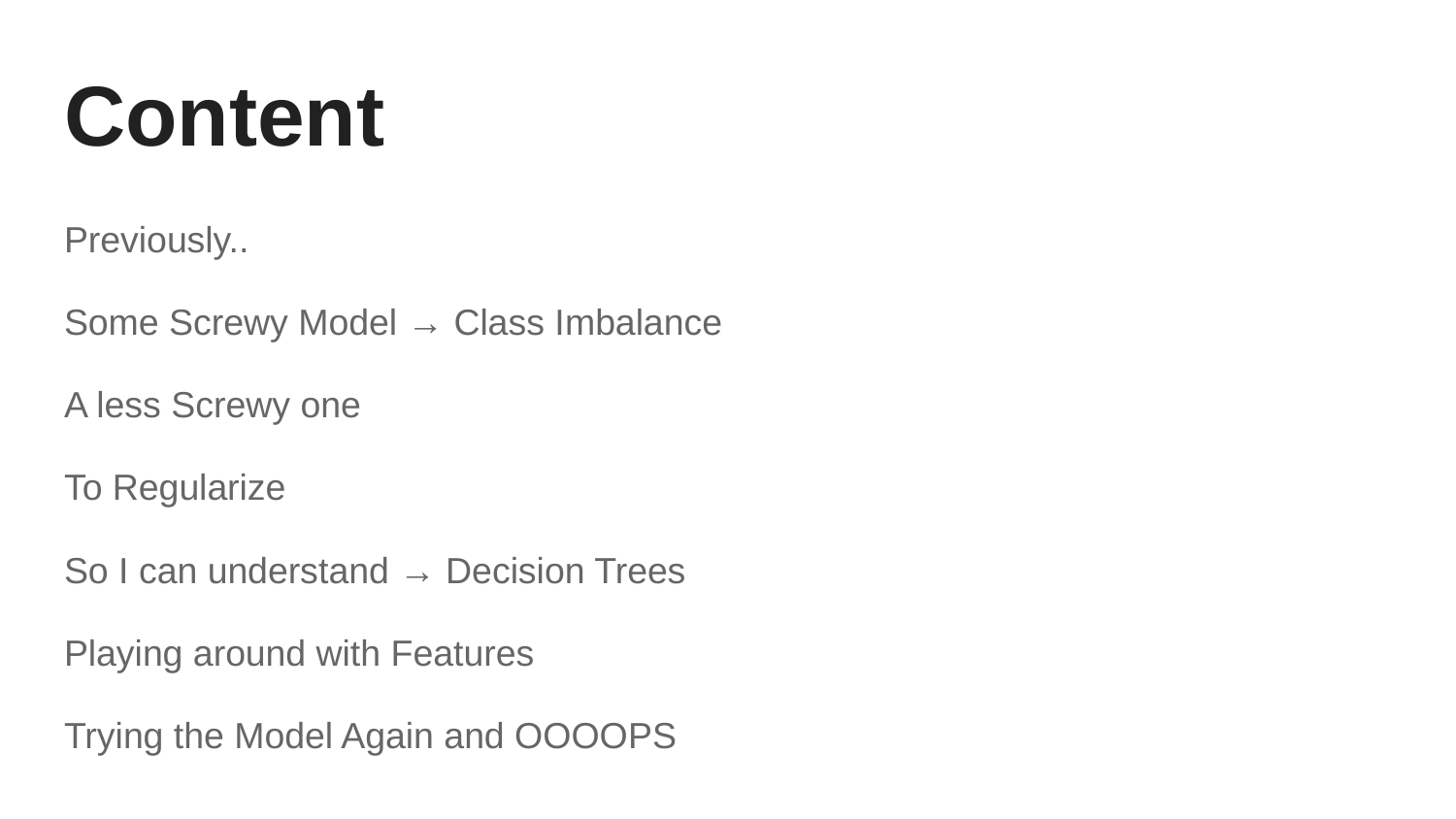

# Content
Previously..
Some Screwy Model → Class Imbalance
A less Screwy one
To Regularize
So I can understand → Decision Trees
Playing around with Features
Trying the Model Again and OOOOPS